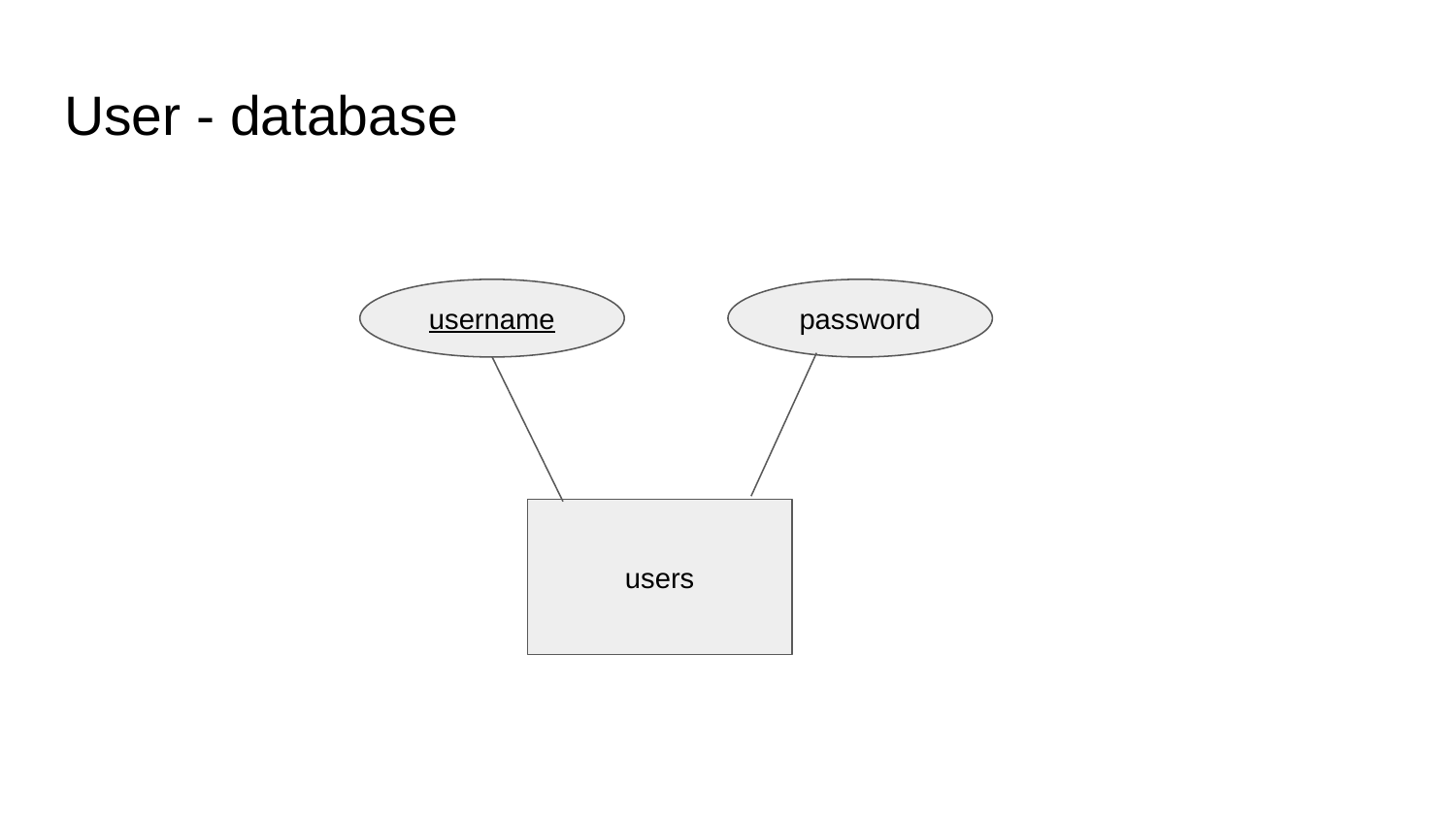

# User - database
username
password
users